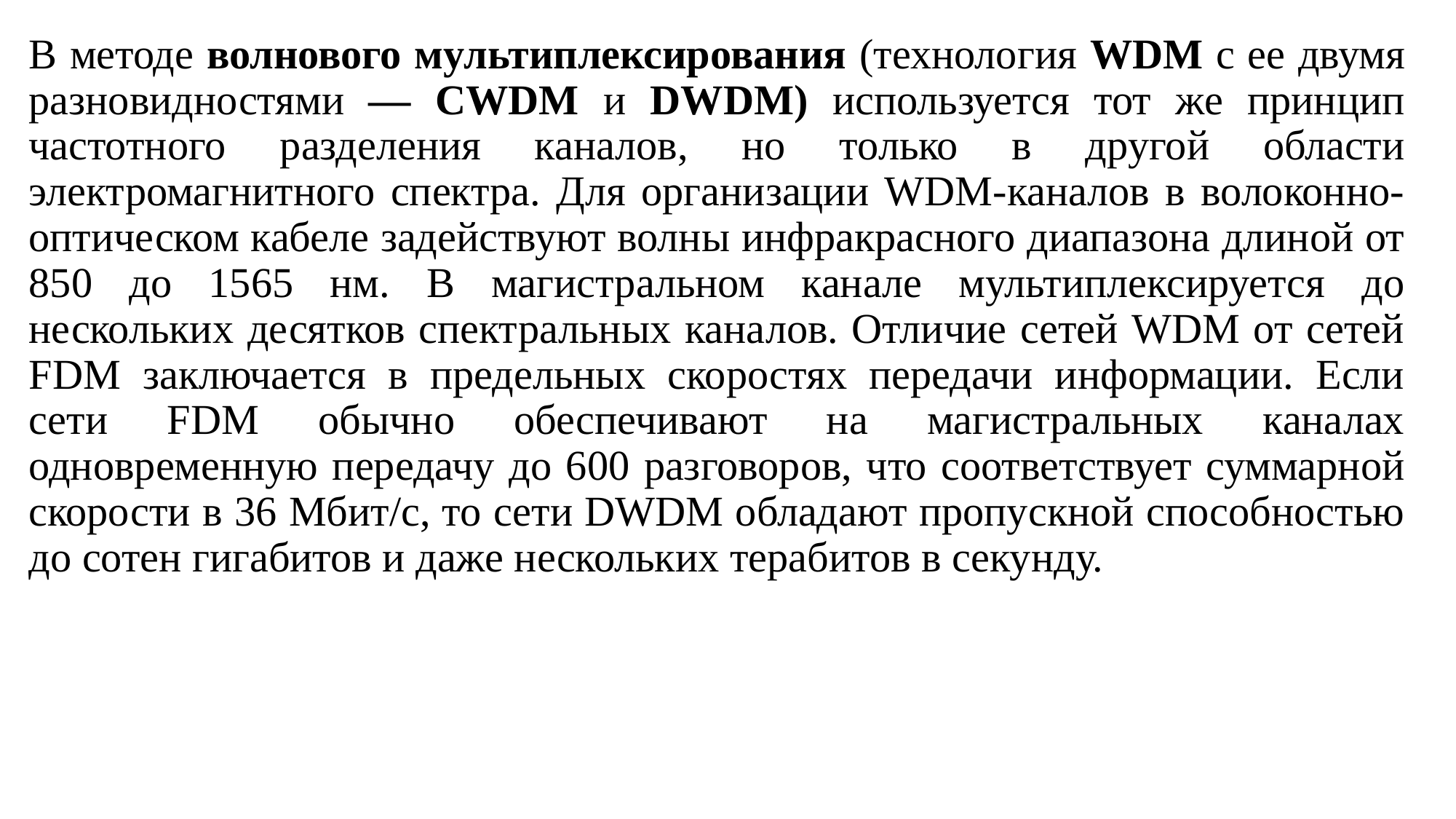

В методе волнового мультиплексирования (технология WDM с ее двумя разновидностями — CWDM и DWDM) используется тот же принцип частотного разделения каналов, но только в другой области электромагнитного спектра. Для организации WDM-каналов в волоконно- оптическом кабеле задействуют волны инфракрасного диапазона длиной от 850 до 1565 нм. В магистральном канале мультиплексируется до нескольких десятков спектральных каналов. Отличие сетей WDM от сетей FDM заключается в предельных скоростях передачи информации. Если сети FDM обычно обеспечивают на магистральных каналах одновременную передачу до 600 разговоров, что соответствует суммарной скорости в 36 Мбит/с, то сети DWDM обладают пропускной способностью до сотен гигабитов и даже нескольких терабитов в секунду.